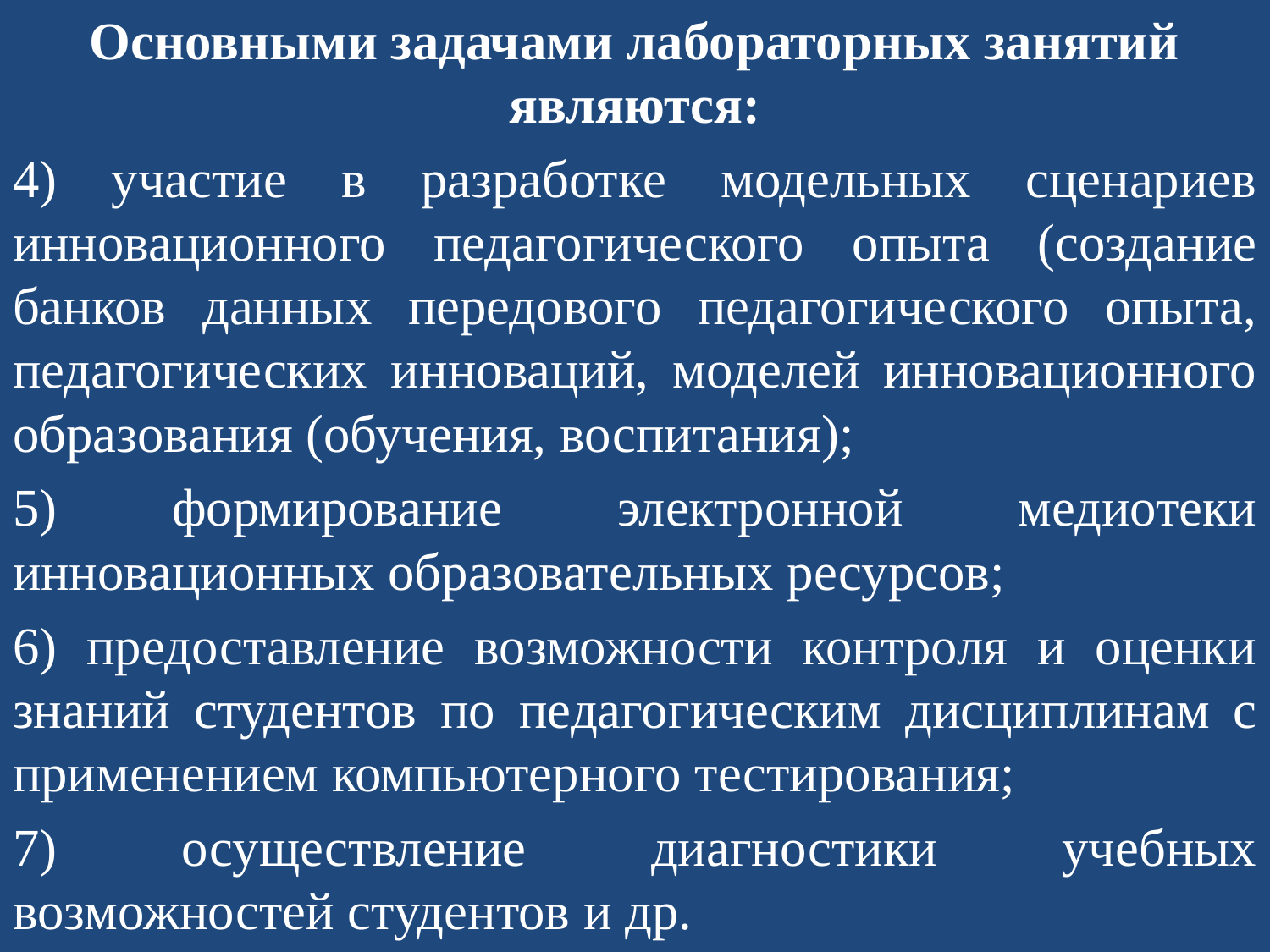

Основными задачами лабораторных занятий являются:
4) участие в разработке модельных сценариев инновационного педагогического опыта (создание банков данных передового педагогического опыта, педагогических инноваций, моделей инновационного образования (обучения, воспитания);
5) формирование электронной медиотеки инновационных образовательных ресурсов;
6) предоставление возможности контроля и оценки знаний студентов по педагогическим дисциплинам с применением компьютерного тестирования;
7) осуществление диагностики учебных возможностей студентов и др.